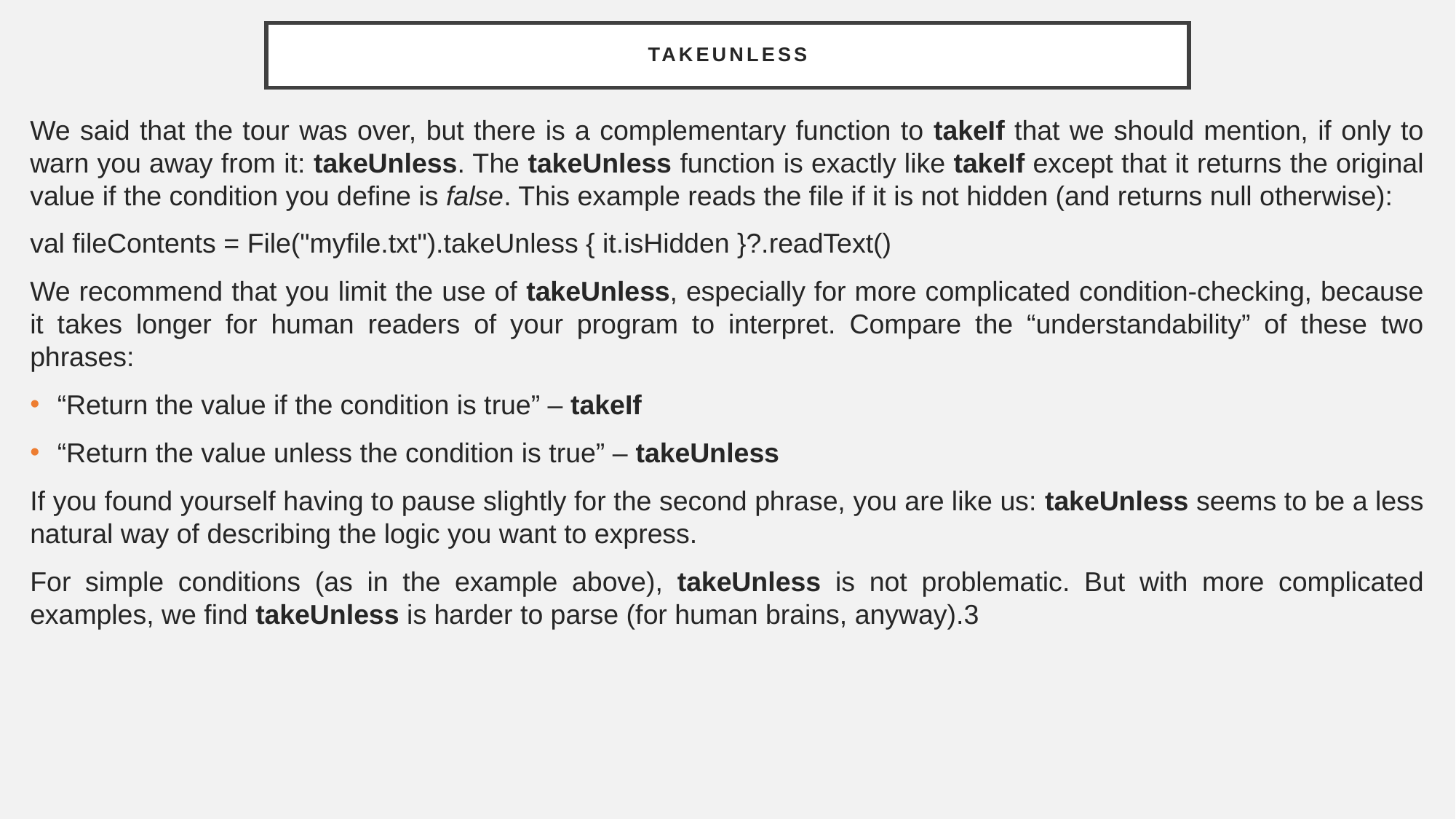

# takeUnless
We said that the tour was over, but there is a complementary function to takeIf that we should mention, if only to warn you away from it: takeUnless. The takeUnless function is exactly like takeIf except that it returns the original value if the condition you define is false. This example reads the file if it is not hidden (and returns null otherwise):
val fileContents = File("myfile.txt").takeUnless { it.isHidden }?.readText()
We recommend that you limit the use of takeUnless, especially for more complicated condition-checking, because it takes longer for human readers of your program to interpret. Compare the “understandability” of these two phrases:
“Return the value if the condition is true” – takeIf
“Return the value unless the condition is true” – takeUnless
If you found yourself having to pause slightly for the second phrase, you are like us: takeUnless seems to be a less natural way of describing the logic you want to express.
For simple conditions (as in the example above), takeUnless is not problematic. But with more complicated examples, we find takeUnless is harder to parse (for human brains, anyway).3